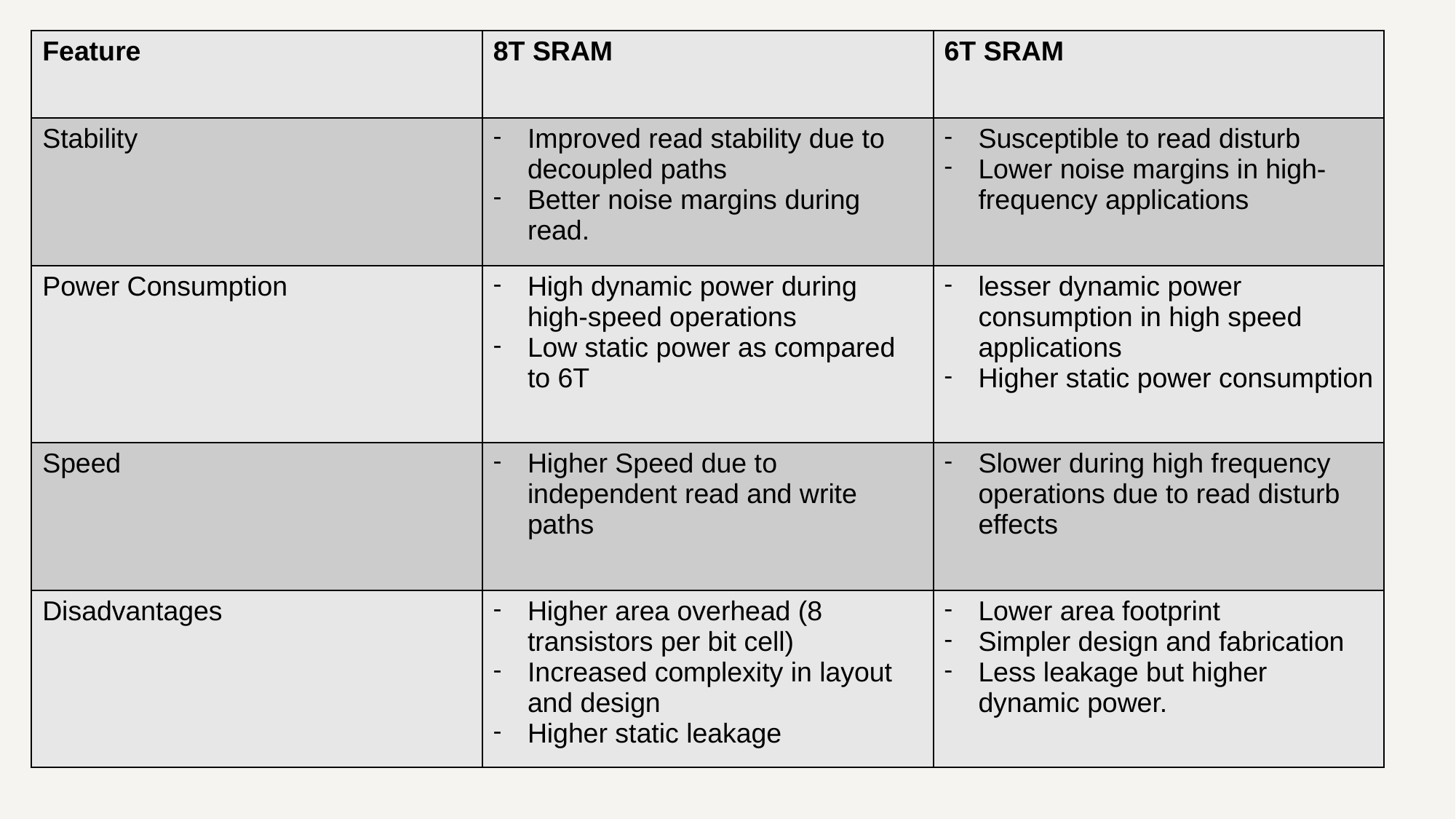

| Feature | 8T SRAM | 6T SRAM |
| --- | --- | --- |
| Stability | Improved read stability due to decoupled paths Better noise margins during read. | Susceptible to read disturb Lower noise margins in high-frequency applications |
| Power Consumption | High dynamic power during high-speed operations Low static power as compared to 6T | lesser dynamic power consumption in high speed applications Higher static power consumption |
| Speed | Higher Speed due to independent read and write paths | Slower during high frequency operations due to read disturb effects |
| Disadvantages | Higher area overhead (8 transistors per bit cell) Increased complexity in layout and design Higher static leakage | Lower area footprint Simpler design and fabrication Less leakage but higher dynamic power. |